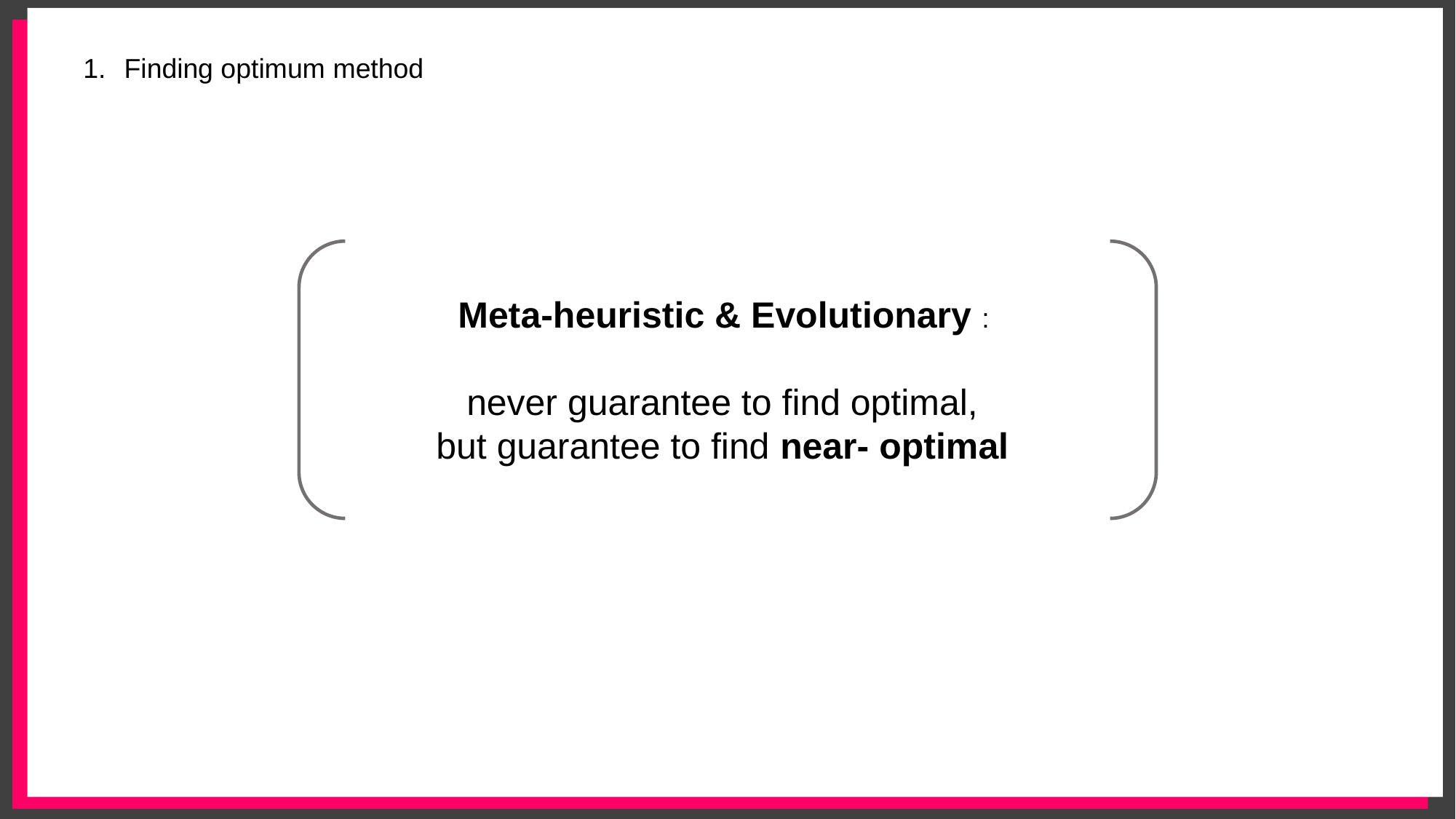

Finding optimum method

Meta-heuristic & Evolutionary :

never guarantee to find optimal,
but guarantee to find near- optimal
4